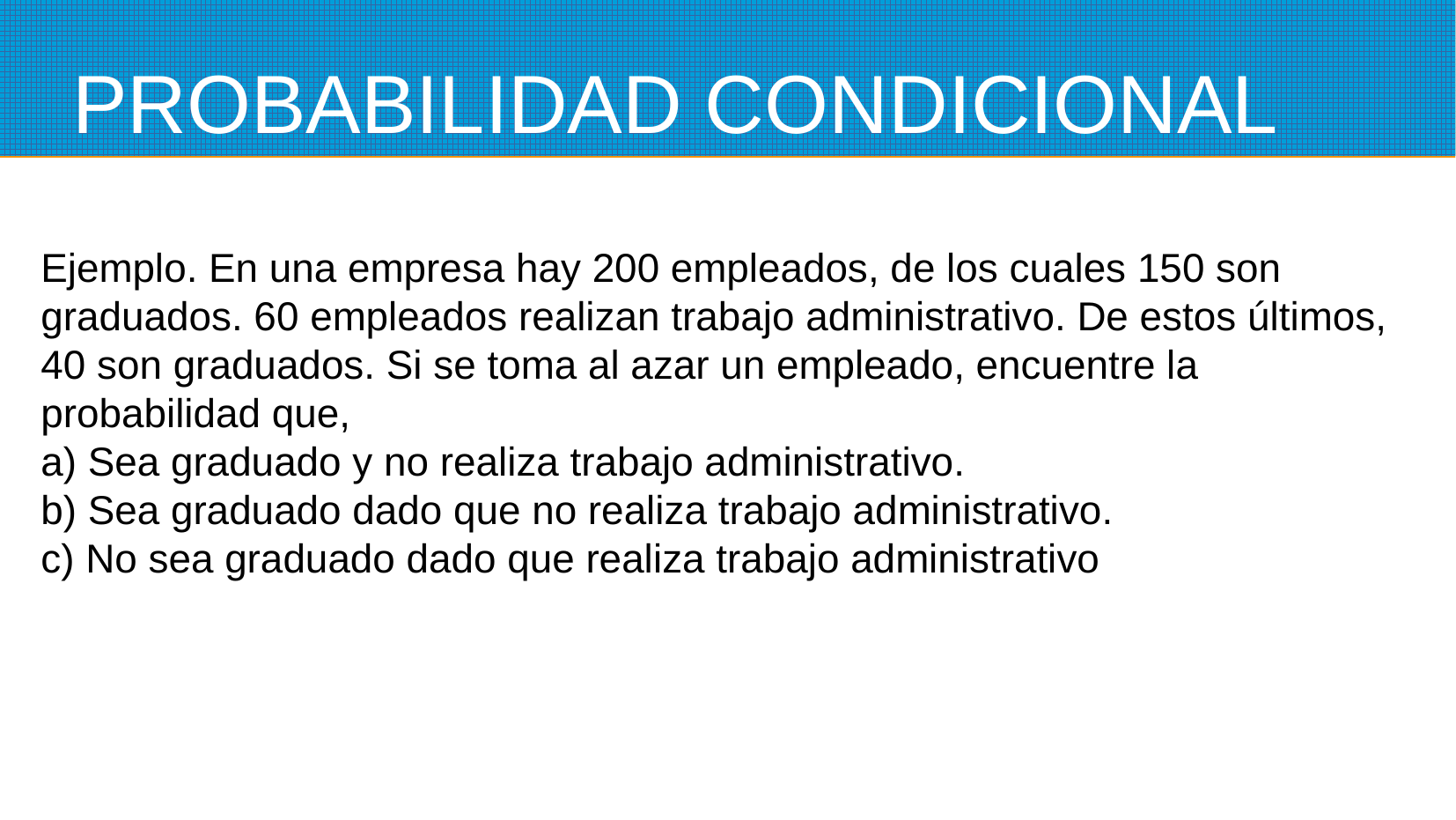

PROBABILIDAD CONDICIONAL
Ejemplo. En una empresa hay 200 empleados, de los cuales 150 son graduados. 60 empleados realizan trabajo administrativo. De estos últimos, 40 son graduados. Si se toma al azar un empleado, encuentre la probabilidad que,
a) Sea graduado y no realiza trabajo administrativo.
b) Sea graduado dado que no realiza trabajo administrativo.
c) No sea graduado dado que realiza trabajo administrativo